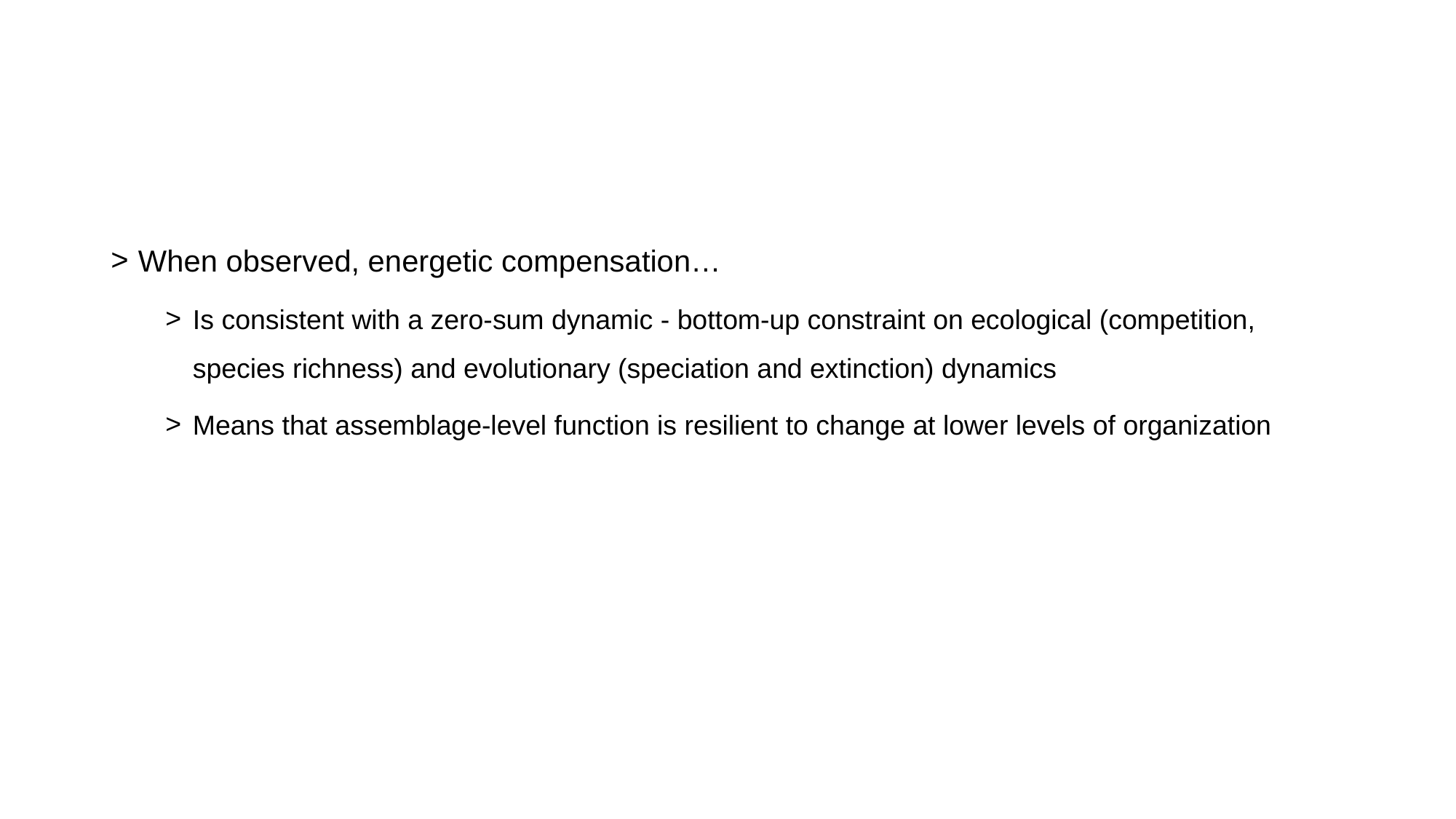

When observed, energetic compensation…
Is consistent with a zero-sum dynamic - bottom-up constraint on ecological (competition, species richness) and evolutionary (speciation and extinction) dynamics
Means that assemblage-level function is resilient to change at lower levels of organization